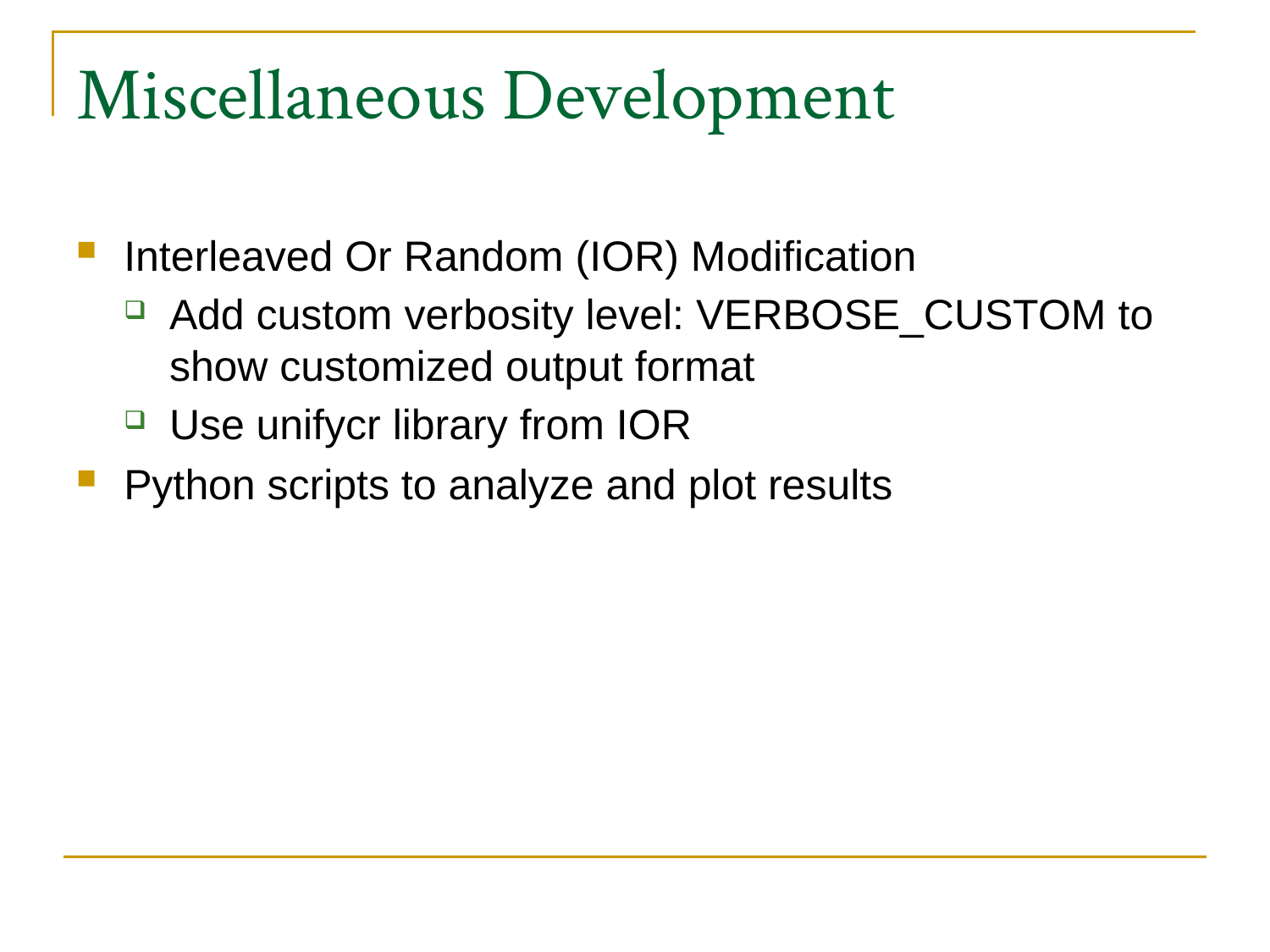

# Miscellaneous Development
Interleaved Or Random (IOR) Modification
Add custom verbosity level: VERBOSE_CUSTOM to show customized output format
Use unifycr library from IOR
Python scripts to analyze and plot results